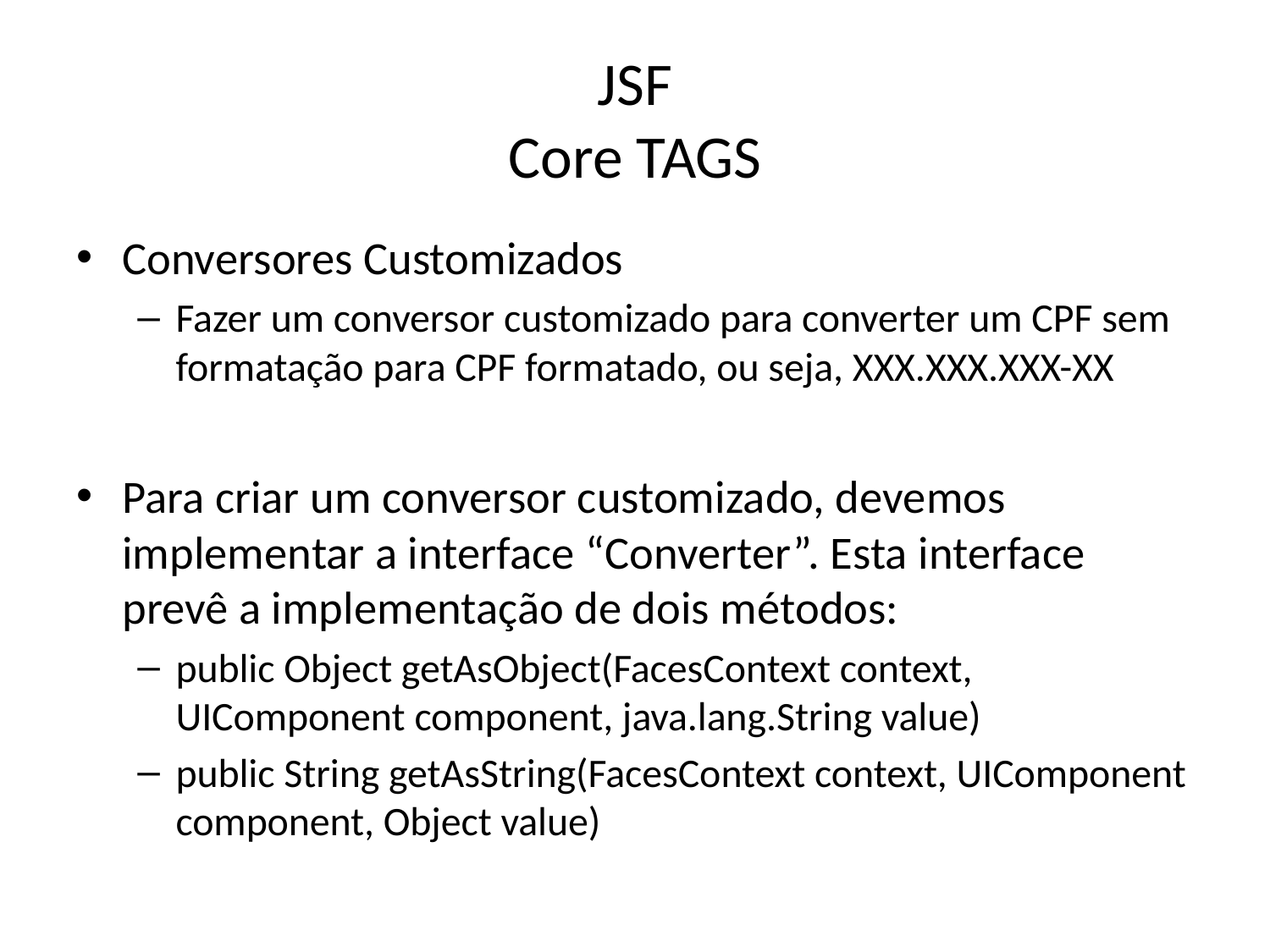

# JSF Core TAGS
Conversores Customizados
Fazer um conversor customizado para converter um CPF sem formatação para CPF formatado, ou seja, XXX.XXX.XXX-XX

Para criar um conversor customizado, devemos implementar a interface “Converter”. Esta interface prevê a implementação de dois métodos:
public Object getAsObject(FacesContext context, UIComponent component, java.lang.String value)
public String getAsString(FacesContext context, UIComponent component, Object value)